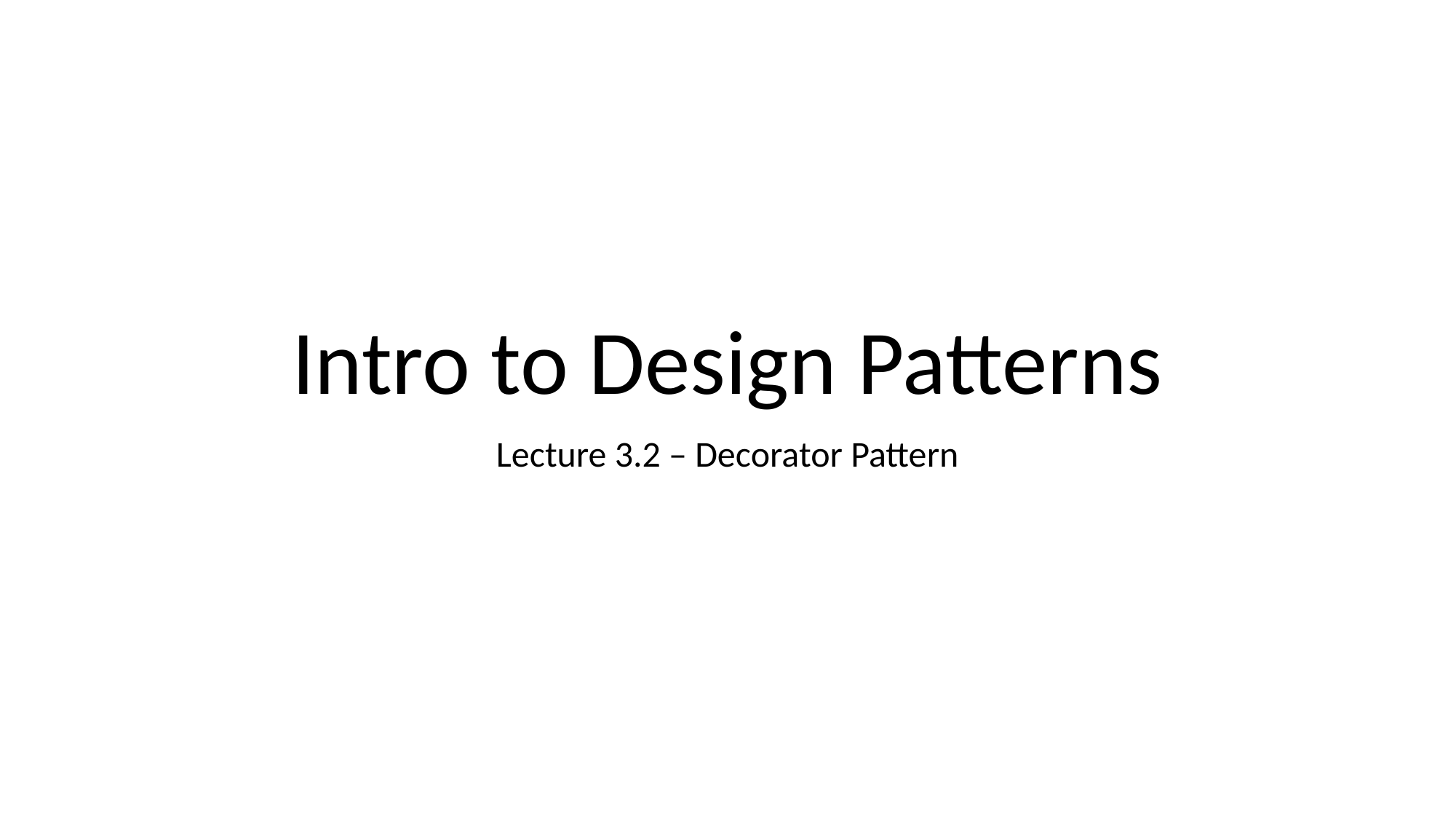

# Intro to Design Patterns
Lecture 3.2 – Decorator Pattern